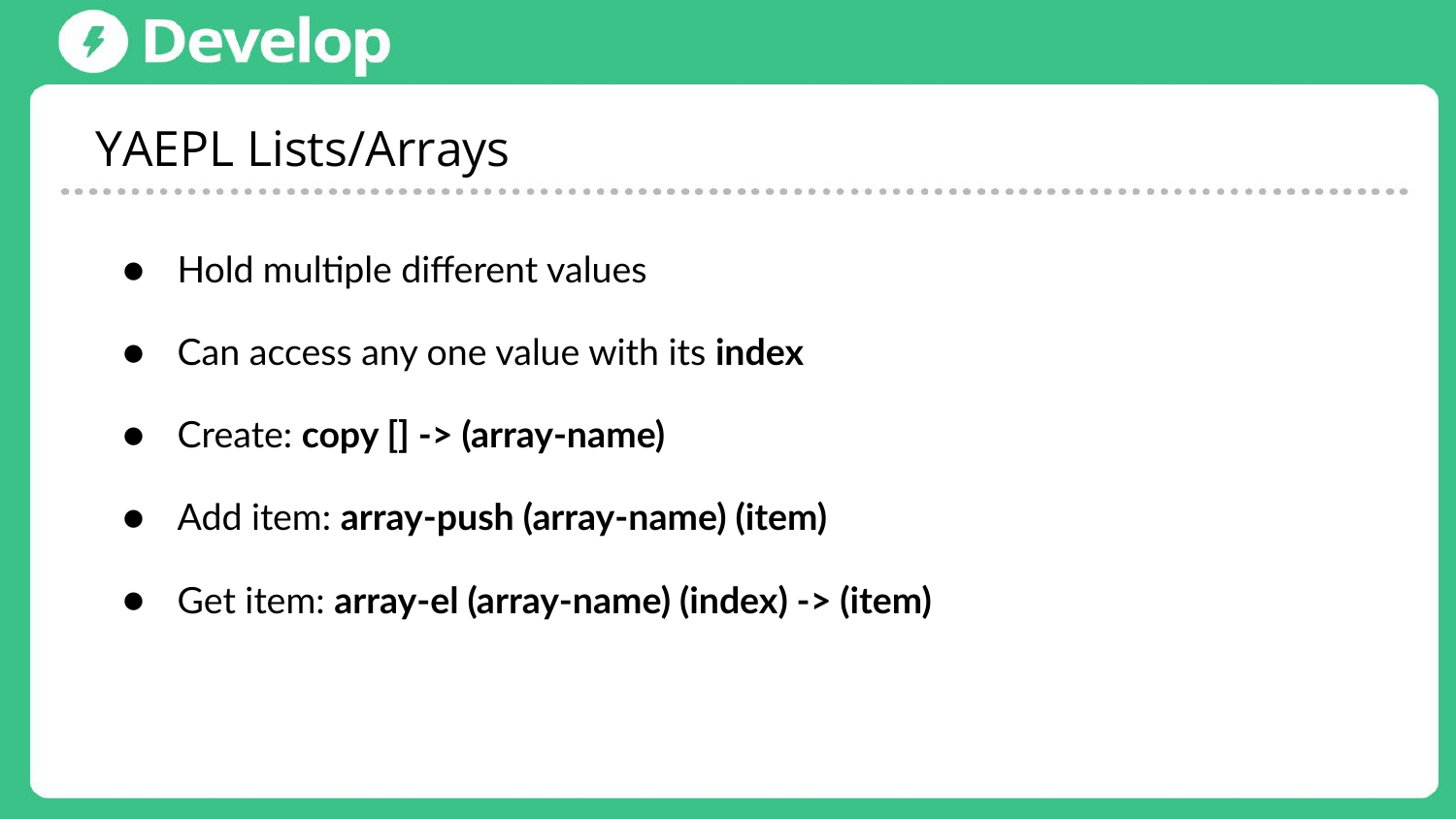

YAEPL Lists/Arrays
Hold multiple different values
Can access any one value with its index
Create: copy [] -> (array-name)
Add item: array-push (array-name) (item)
Get item: array-el (array-name) (index) -> (item)